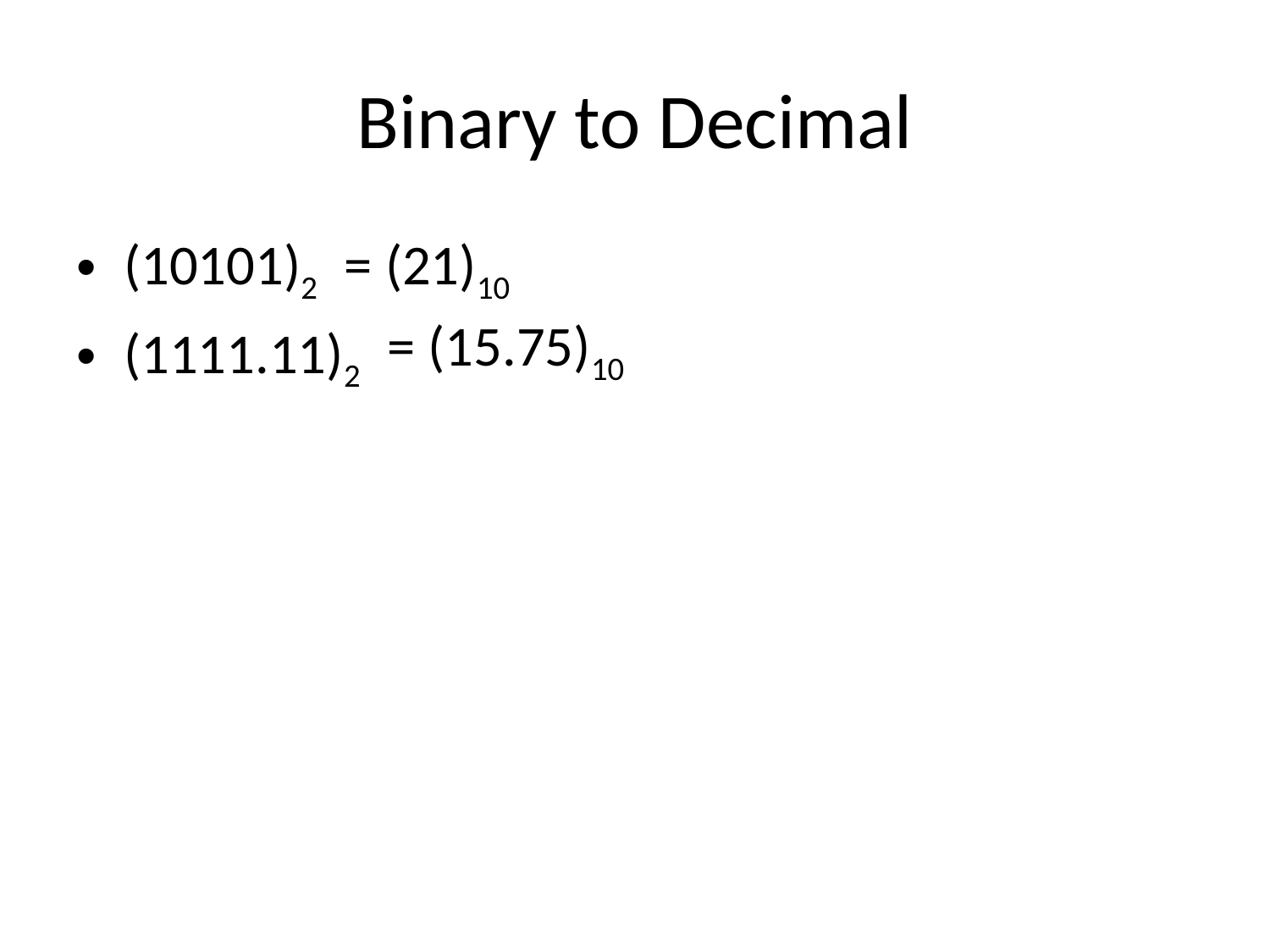

# Binary to Decimal
(10101)2
(1111.11)2
= (21)10
= (15.75)10